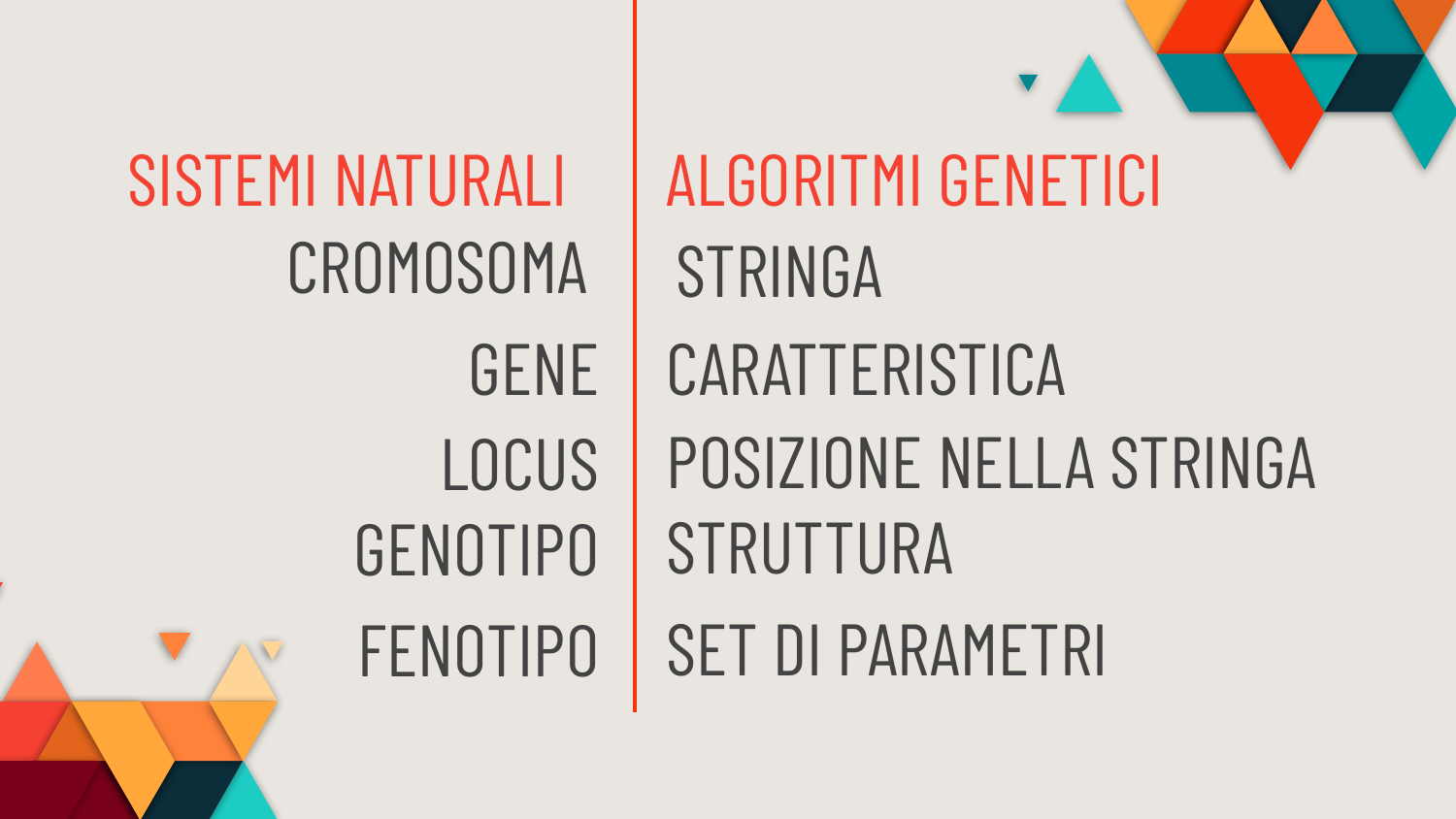

SISTEMI NATURALI
ALGORITMI GENETICI
CROMOSOMA
# STRINGA
GENE
CARATTERISTICA
LOCUS
POSIZIONE NELLA STRINGA
GENOTIPO
STRUTTURA
FENOTIPO
SET DI PARAMETRI